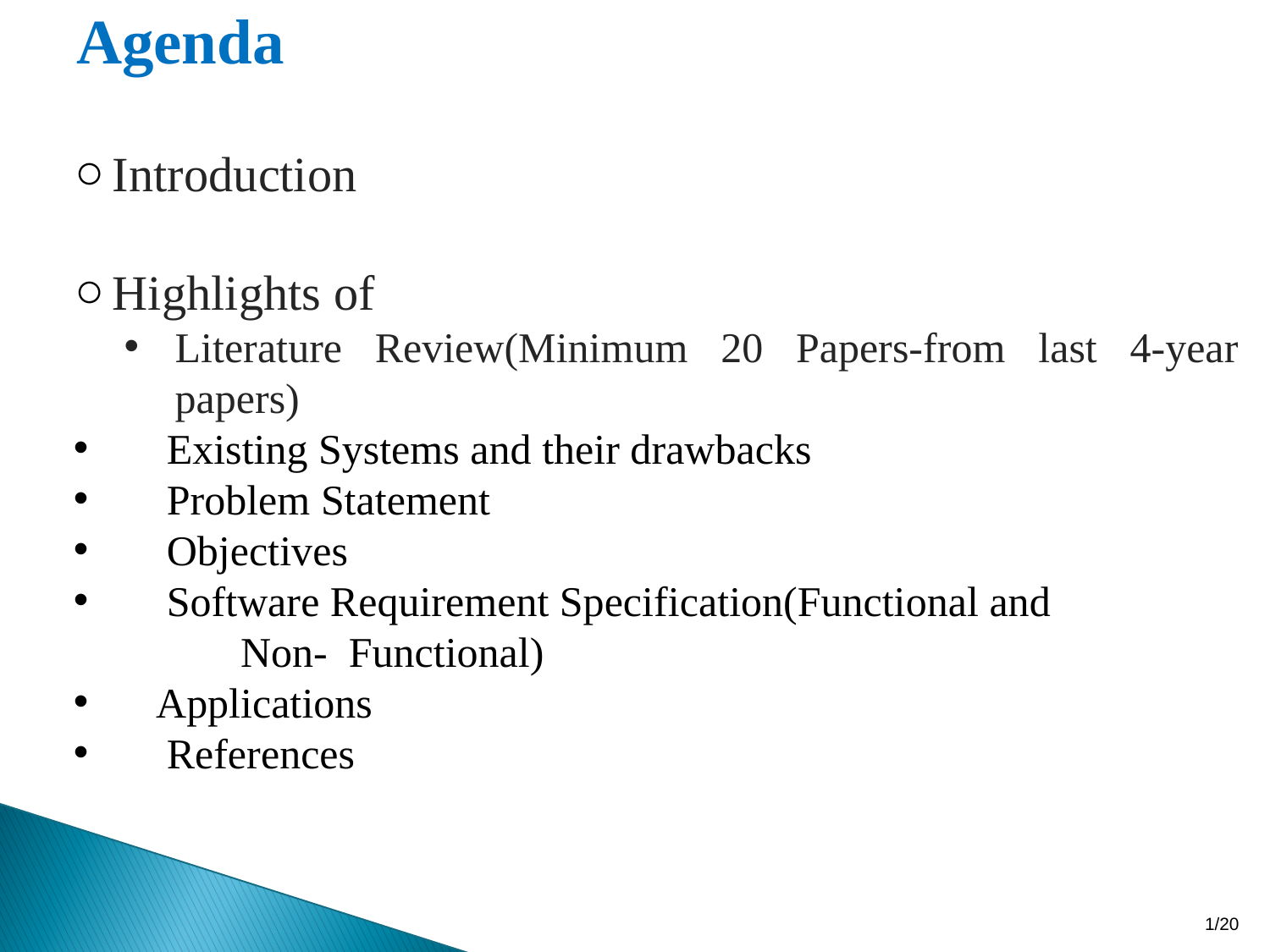

# Agenda
Introduction

Highlights of
Literature Review(Minimum 20 Papers-from last 4-year papers)
    Existing Systems and their drawbacks
    Problem Statement
    Objectives
    Software Requirement Specification(Functional and
           Non-  Functional)
   Applications
    References

1/20